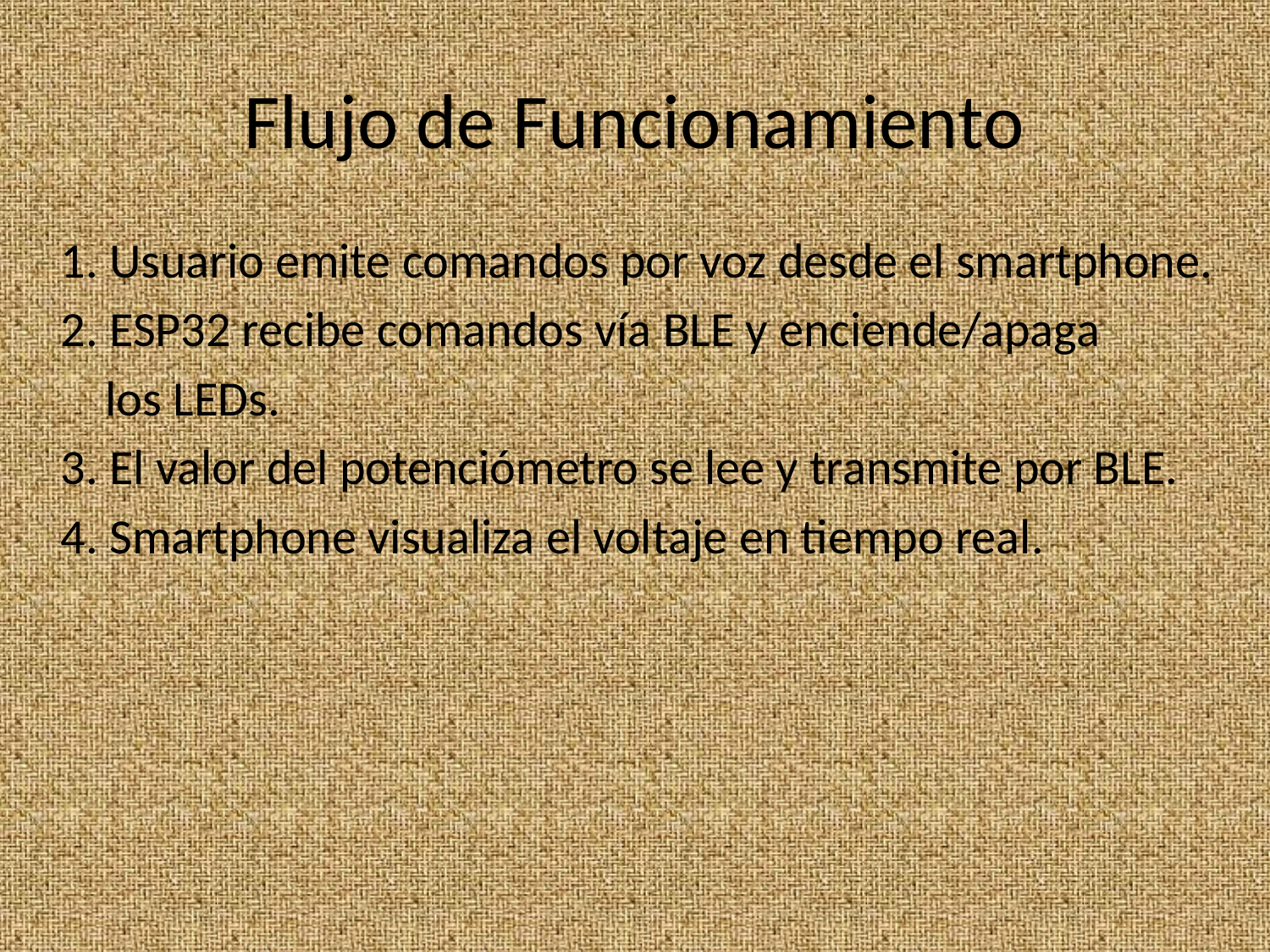

# Flujo de Funcionamiento
1. Usuario emite comandos por voz desde el smartphone.
2. ESP32 recibe comandos vía BLE y enciende/apaga
    los LEDs.
3. El valor del potenciómetro se lee y transmite por BLE.
4. Smartphone visualiza el voltaje en tiempo real.